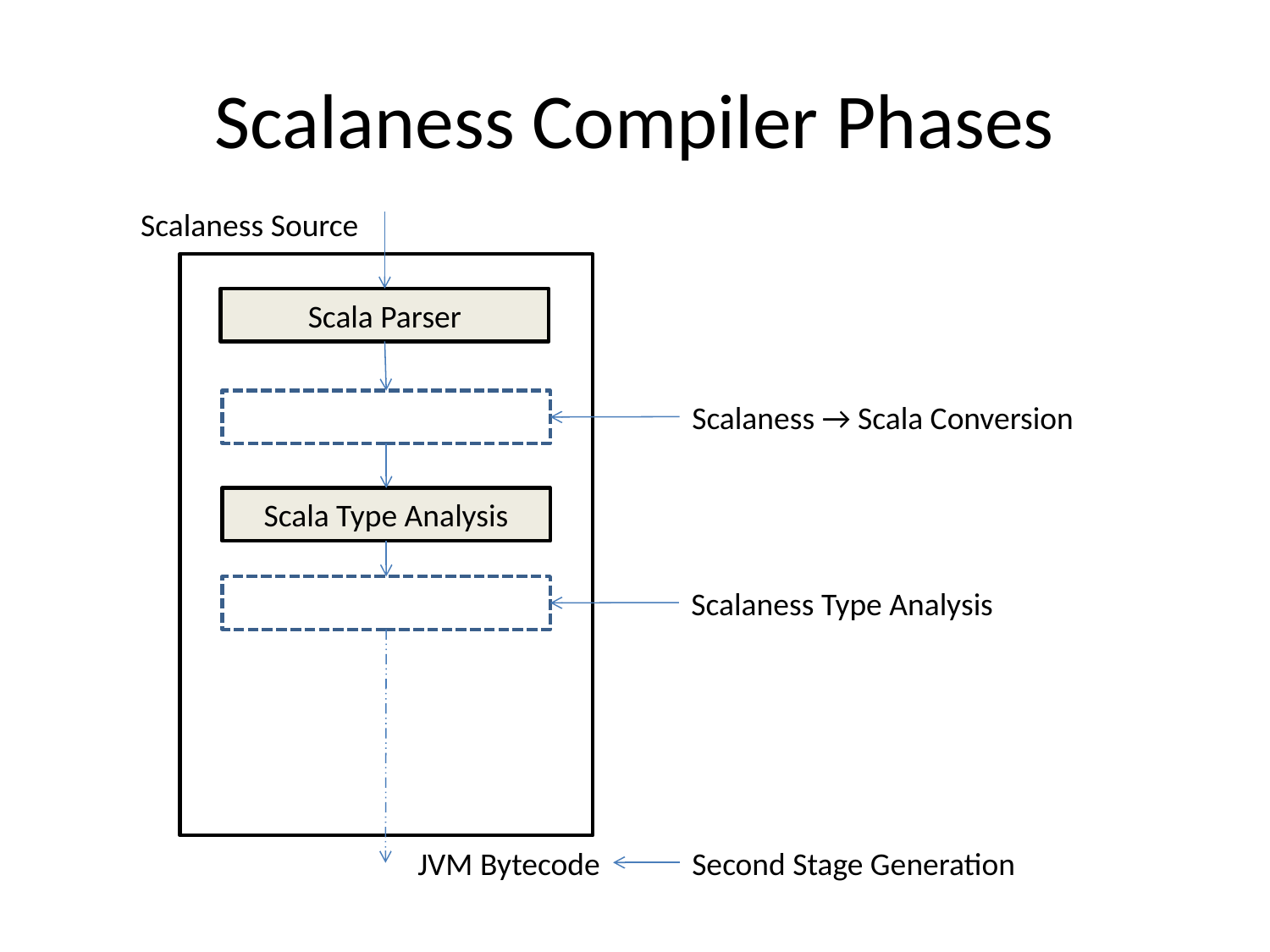

# Scalaness Compiler Phases
Scalaness Source

Scala Parser

Scalaness → Scala Conversion
Scala Type Analysis

Scalaness Type Analysis
JVM Bytecode
Second Stage Generation